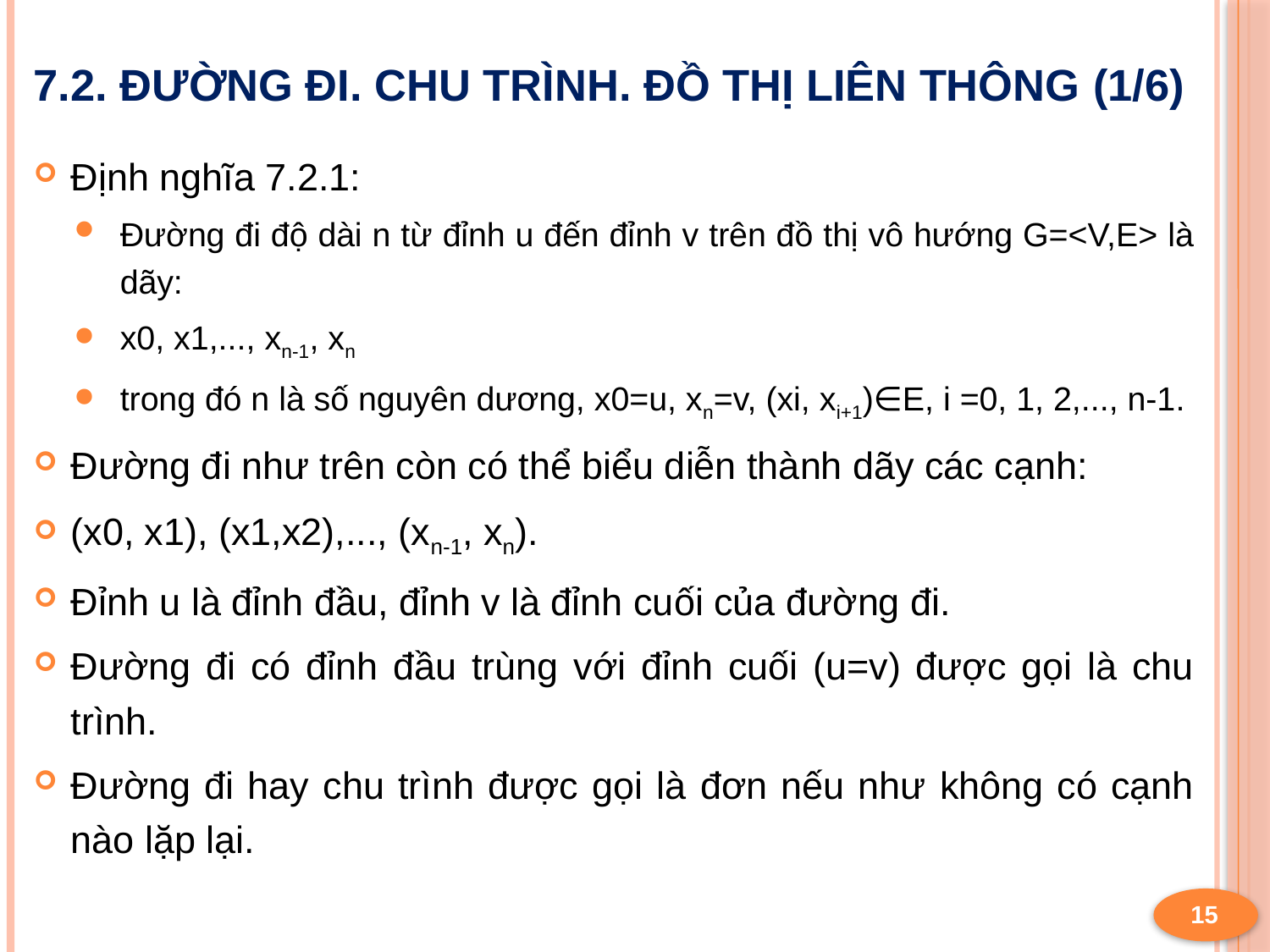

# 7.2. Đường đi. Chu trình. Đồ thị liên thông (1/6)
Định nghĩa 7.2.1:
Đường đi độ dài n từ đỉnh u đến đỉnh v trên đồ thị vô hướng G=<V,E> là dãy:
x0, x1,..., xn-1, xn
trong đó n là số nguyên dương, x0=u, xn=v, (xi, xi+1)∈E, i =0, 1, 2,..., n-1.
Đường đi như trên còn có thể biểu diễn thành dãy các cạnh:
(x0, x1), (x1,x2),..., (xn-1, xn).
Đỉnh u là đỉnh đầu, đỉnh v là đỉnh cuối của đường đi.
Đường đi có đỉnh đầu trùng với đỉnh cuối (u=v) được gọi là chu trình.
Đường đi hay chu trình được gọi là đơn nếu như không có cạnh nào lặp lại.
15